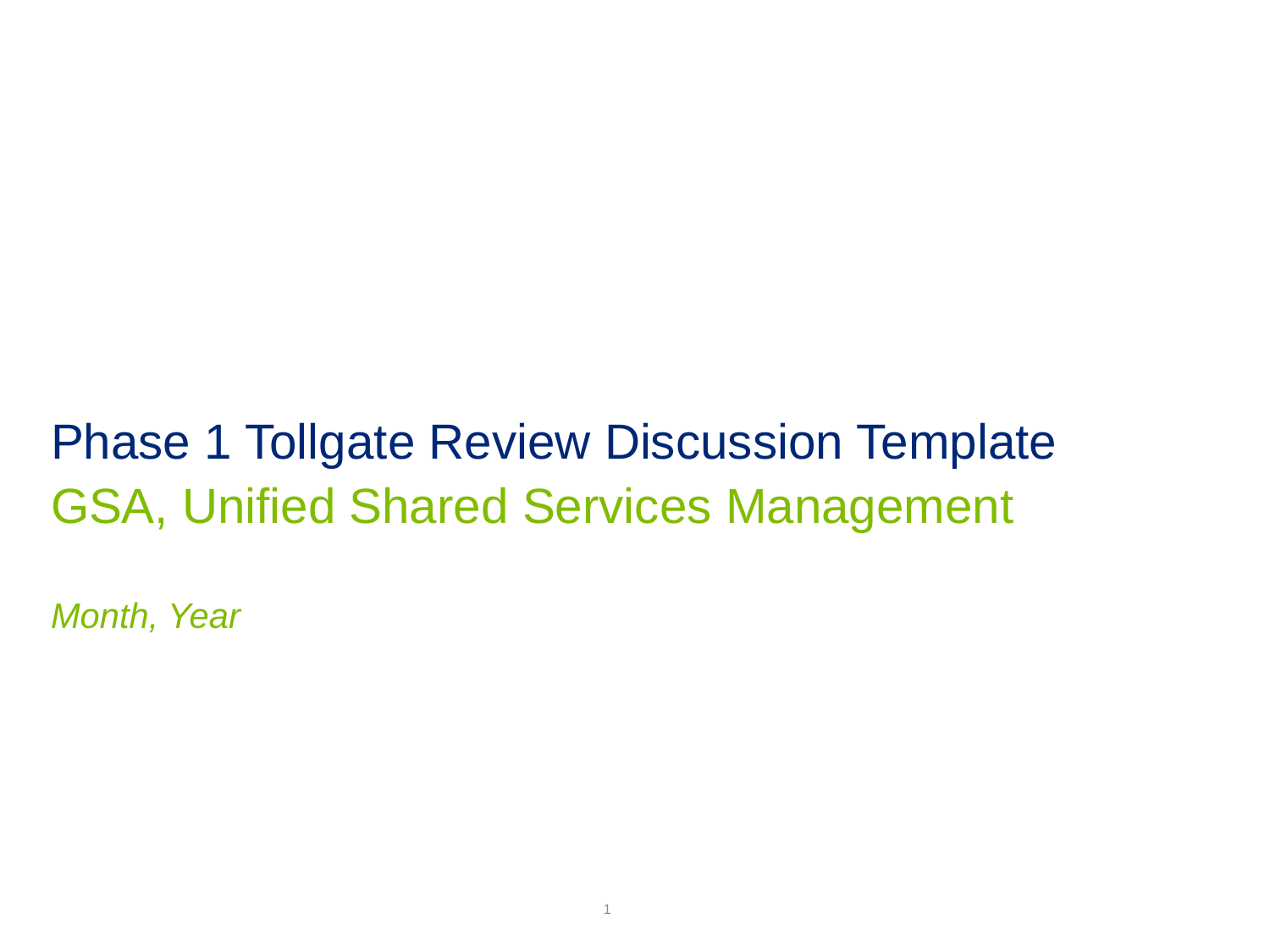

# Phase 1 Tollgate Review Discussion Template
GSA, Unified Shared Services Management

Month, Year